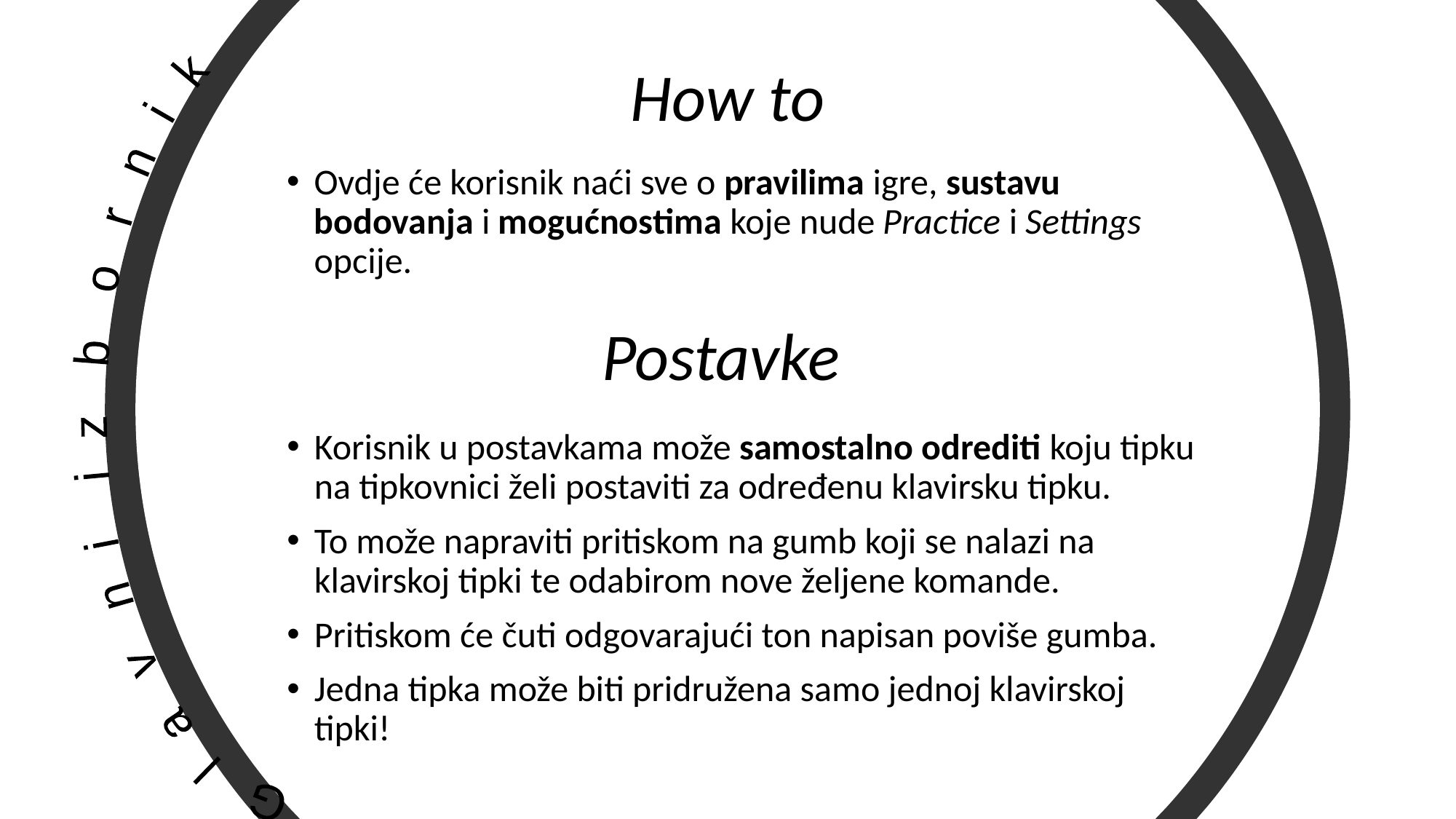

# How to
Ovdje će korisnik naći sve o pravilima igre, sustavu bodovanja i mogućnostima koje nude Practice i Settings opcije.

                                          Glavni izbornik
Postavke
Korisnik u postavkama može samostalno odrediti koju tipku na tipkovnici želi postaviti za određenu klavirsku tipku.
To može napraviti pritiskom na gumb koji se nalazi na klavirskoj tipki te odabirom nove željene komande.
Pritiskom će čuti odgovarajući ton napisan poviše gumba.
Jedna tipka može biti pridružena samo jednoj klavirskoj tipki!